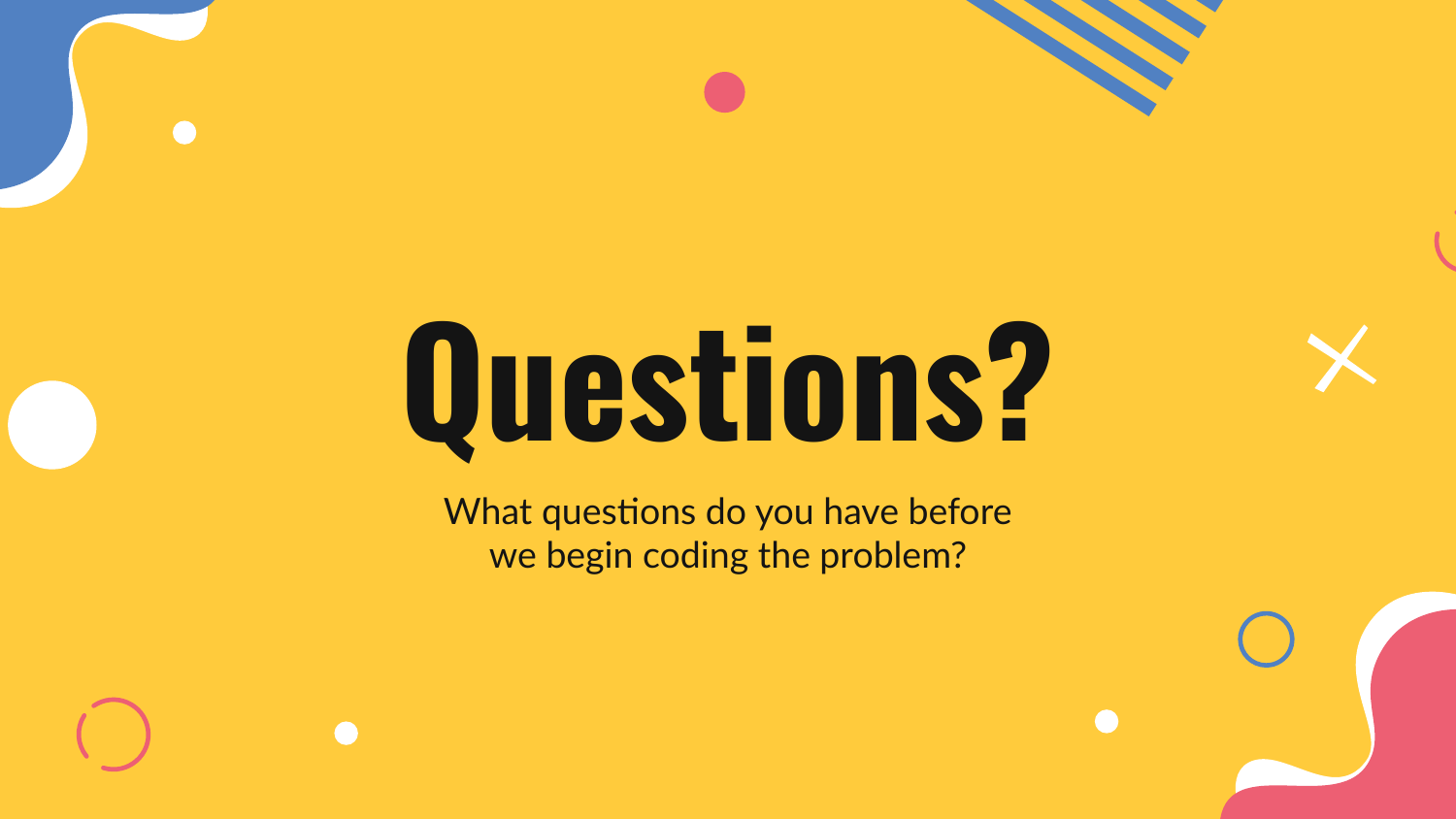

# Questions?
What questions do you have before we begin coding the problem?